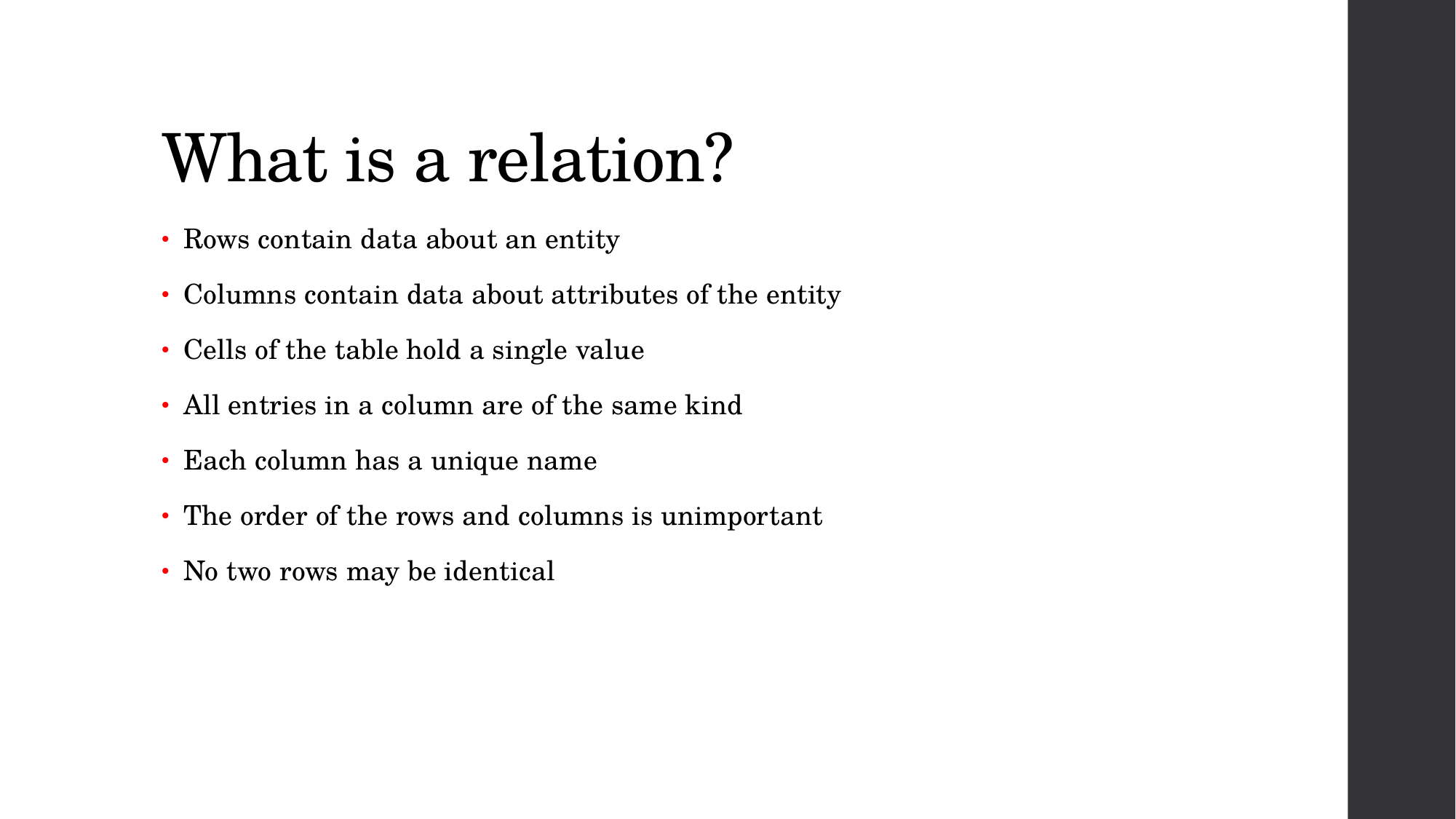

# What is a relation?
Rows contain data about an entity
Columns contain data about attributes of the entity
Cells of the table hold a single value
All entries in a column are of the same kind
Each column has a unique name
The order of the rows and columns is unimportant
No two rows may be identical